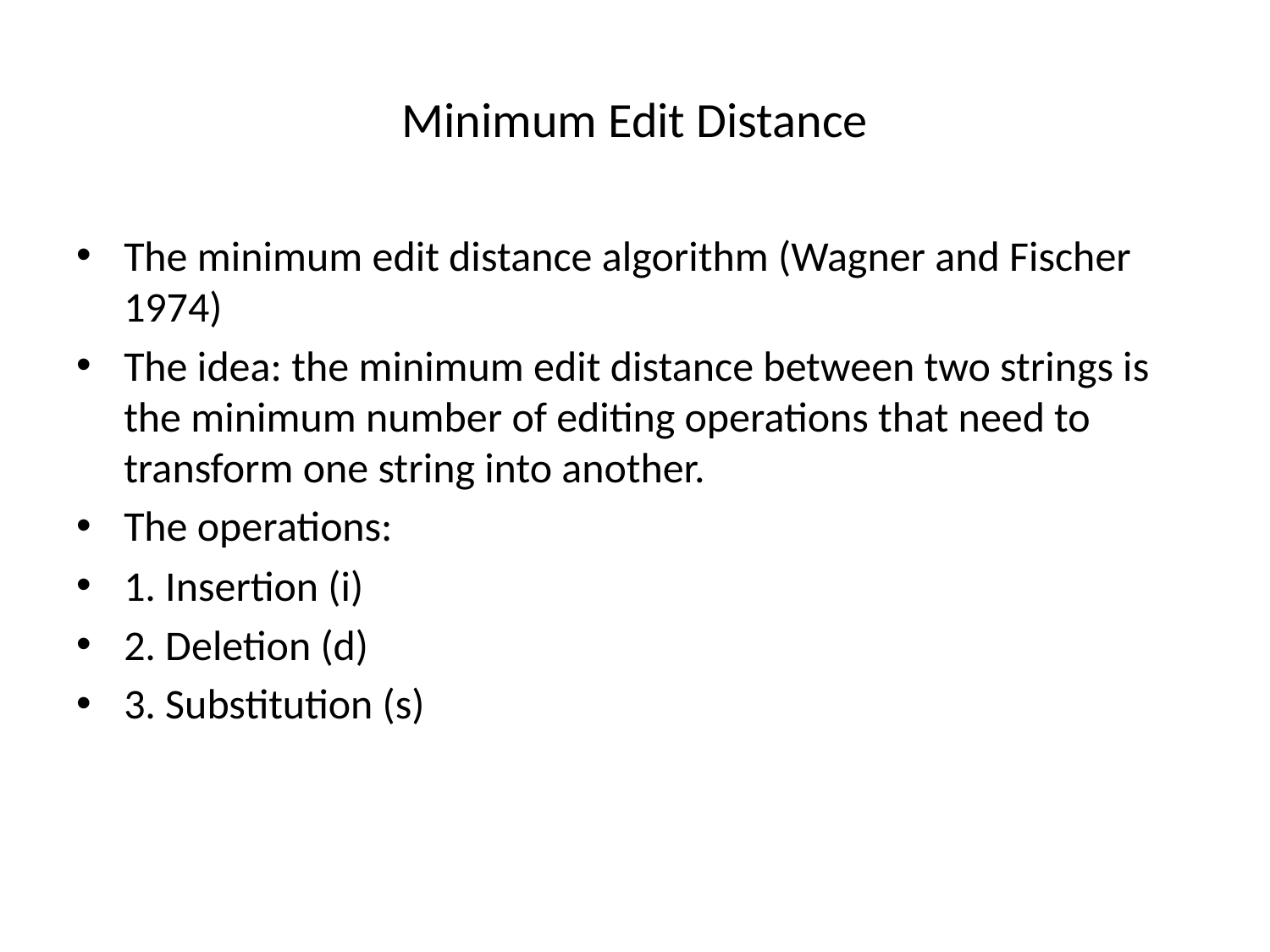

# Minimum Edit Distance
The minimum edit distance algorithm (Wagner and Fischer 1974)
The idea: the minimum edit distance between two strings is the minimum number of editing operations that need to transform one string into another.
The operations:
1. Insertion (i)
2. Deletion (d)
3. Substitution (s)